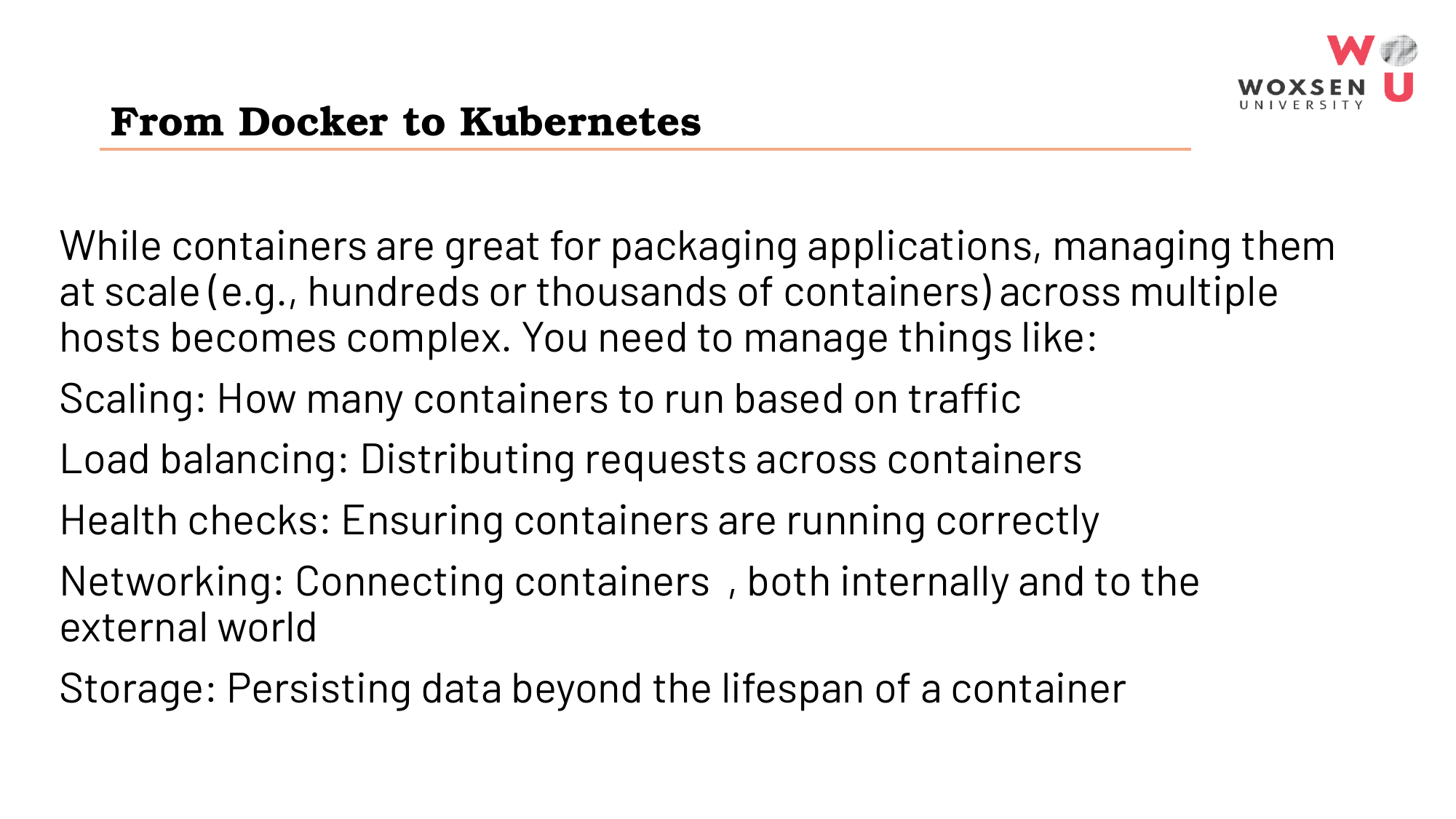

# From Docker to Kubernetes
While containers are great for packaging applications, managing them at scale (e.g., hundreds or thousands of containers) across multiple hosts becomes complex. You need to manage things like:
Scaling: How many containers to run based on traffic
Load balancing: Distributing requests across containers
Health checks: Ensuring containers are running correctly
Networking: Connecting containers  , both internally and to the external world
Storage: Persisting data beyond the lifespan of a container